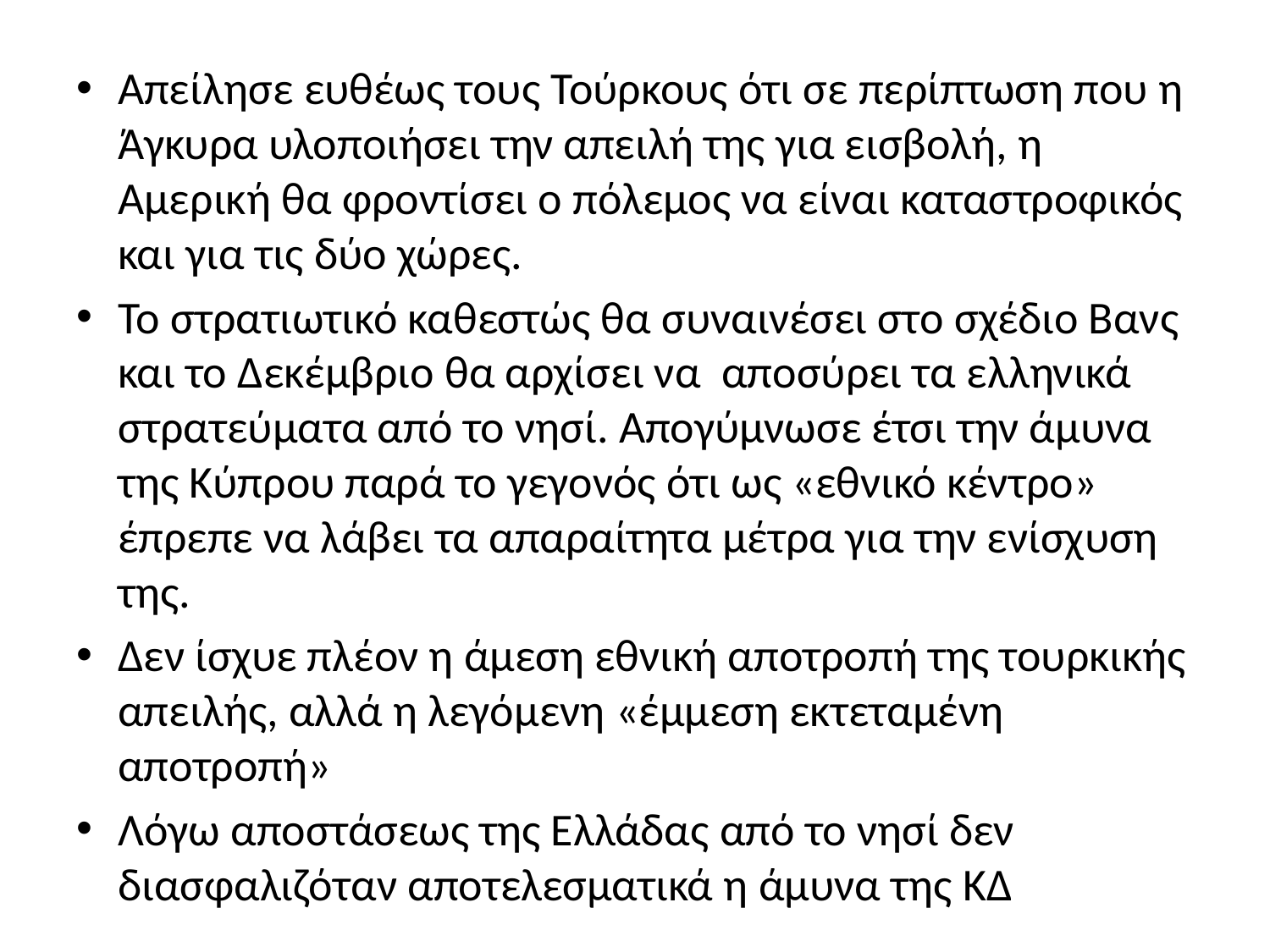

Απείλησε ευθέως τους Τούρκους ότι σε περίπτωση που η Άγκυρα υλοποιήσει την απειλή της για εισβολή, η Αμερική θα φροντίσει ο πόλεμος να είναι καταστροφικός και για τις δύο χώρες.
Το στρατιωτικό καθεστώς θα συναινέσει στο σχέδιο Βανς και το Δεκέμβριο θα αρχίσει να  αποσύρει τα ελληνικά στρατεύματα από το νησί. Απογύμνωσε έτσι την άμυνα της Κύπρου παρά το γεγονός ότι ως «εθνικό κέντρο» έπρεπε να λάβει τα απαραίτητα μέτρα για την ενίσχυση της.
Δεν ίσχυε πλέον η άμεση εθνική αποτροπή της τουρκικής απειλής, αλλά η λεγόμενη «έμμεση εκτεταμένη αποτροπή»
Λόγω αποστάσεως της Ελλάδας από το νησί δεν διασφαλιζόταν αποτελεσματικά η άμυνα της ΚΔ